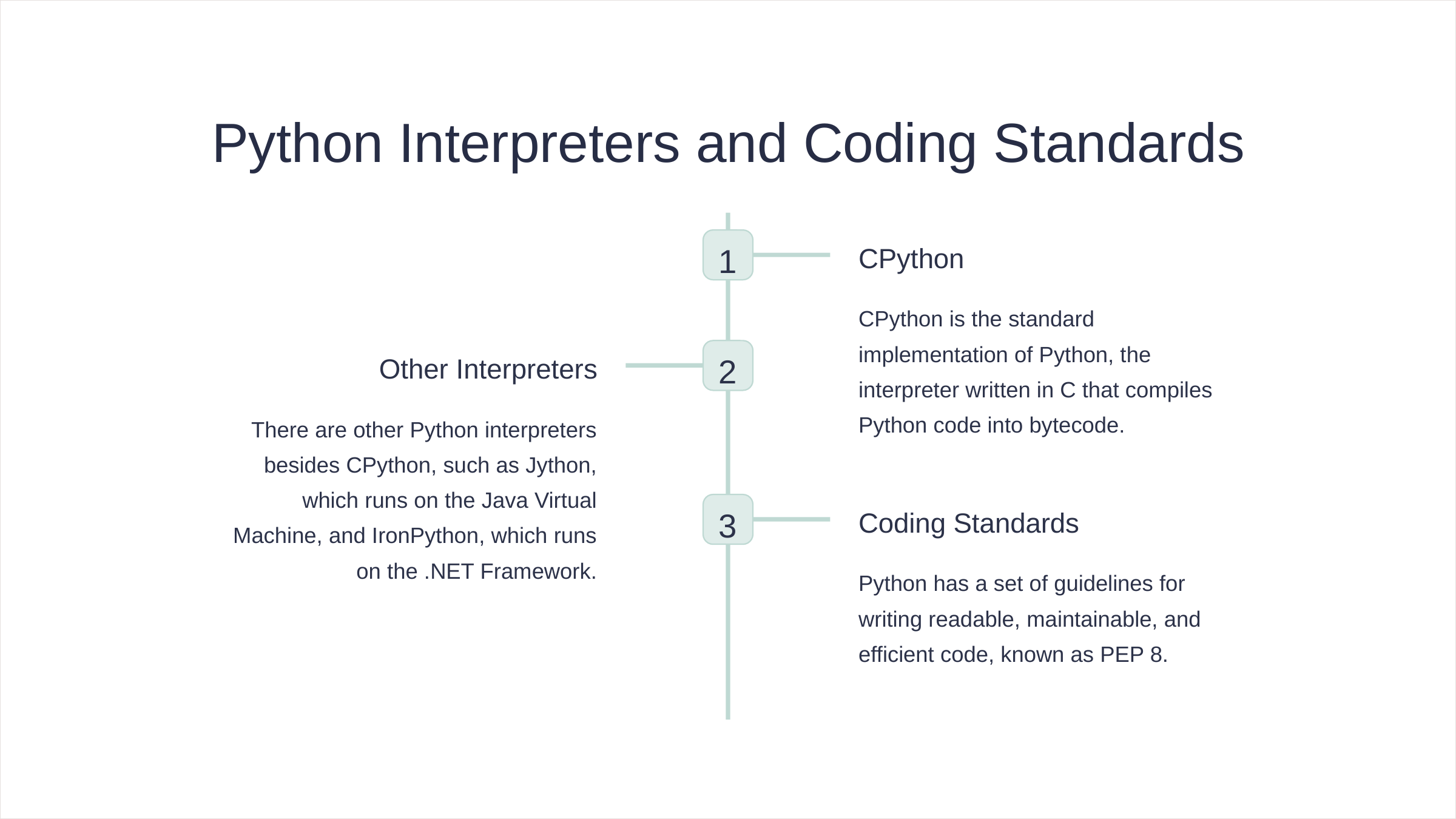

Python Interpreters and Coding Standards

1
CPython

CPython is the standard implementation of Python, the interpreter written in C that compiles Python code into bytecode.

2
Other Interpreters

There are other Python interpreters besides CPython, such as Jython, which runs on the Java Virtual Machine, and IronPython, which runs on the .NET Framework.

3
Coding Standards

Python has a set of guidelines for writing readable, maintainable, and efficient code, known as PEP 8.